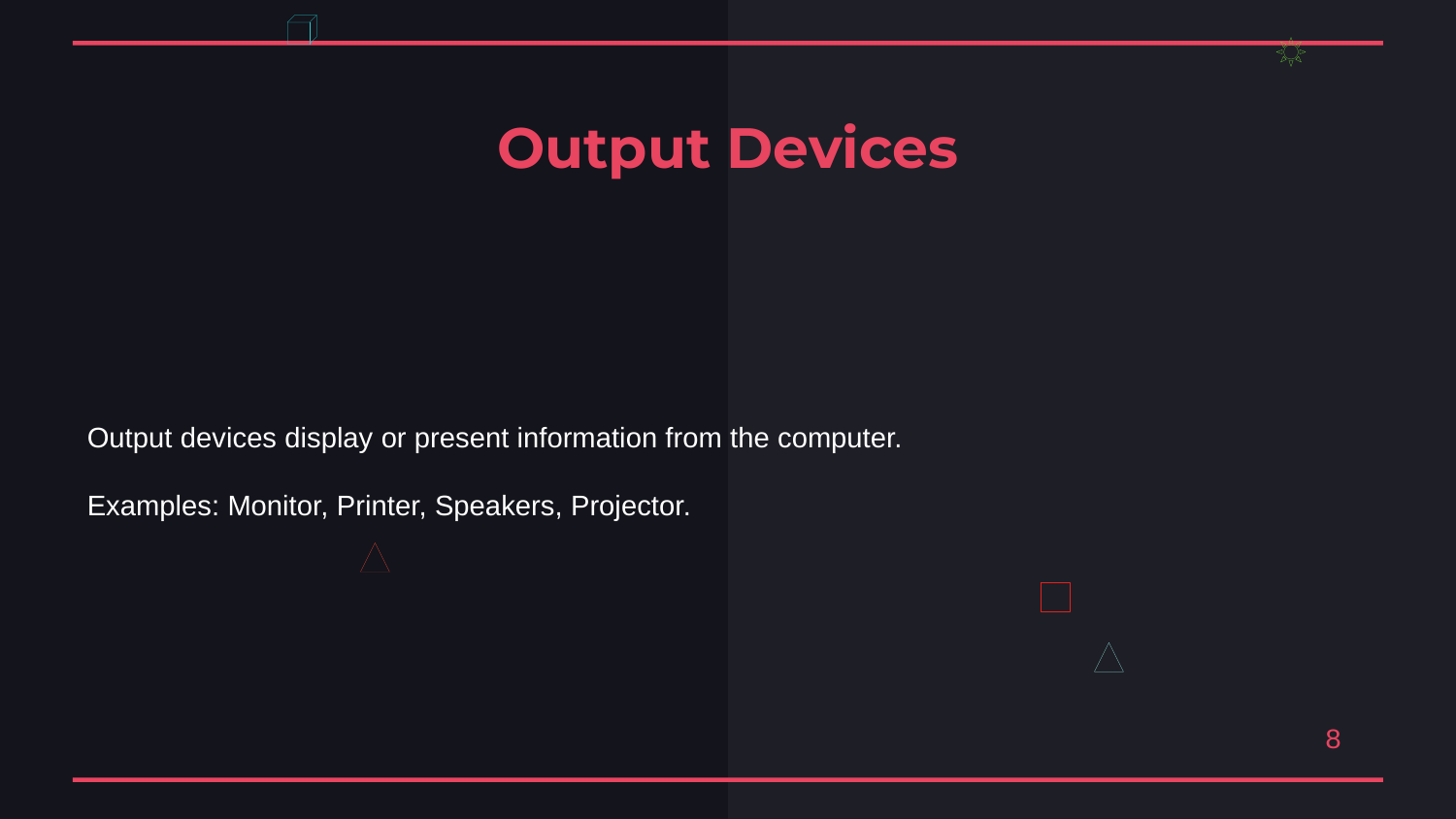

Output Devices
Output devices display or present information from the computer.

Examples: Monitor, Printer, Speakers, Projector.

8